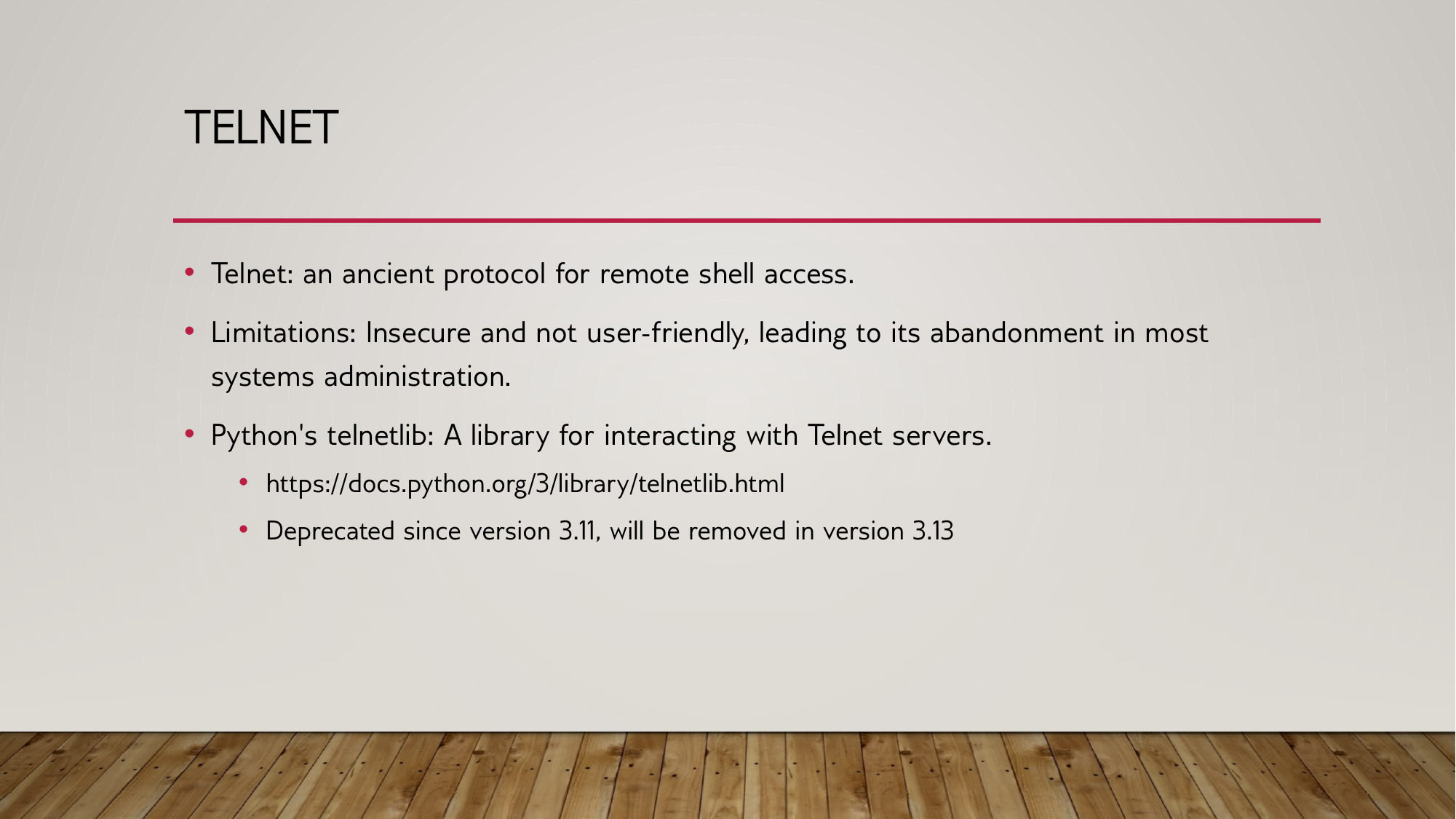

# Telnet
Telnet: an ancient protocol for remote shell access.
Limitations: Insecure and not user-friendly, leading to its abandonment in most systems administration.
Python's telnetlib: A library for interacting with Telnet servers.
https://docs.python.org/3/library/telnetlib.html
Deprecated since version 3.11, will be removed in version 3.13